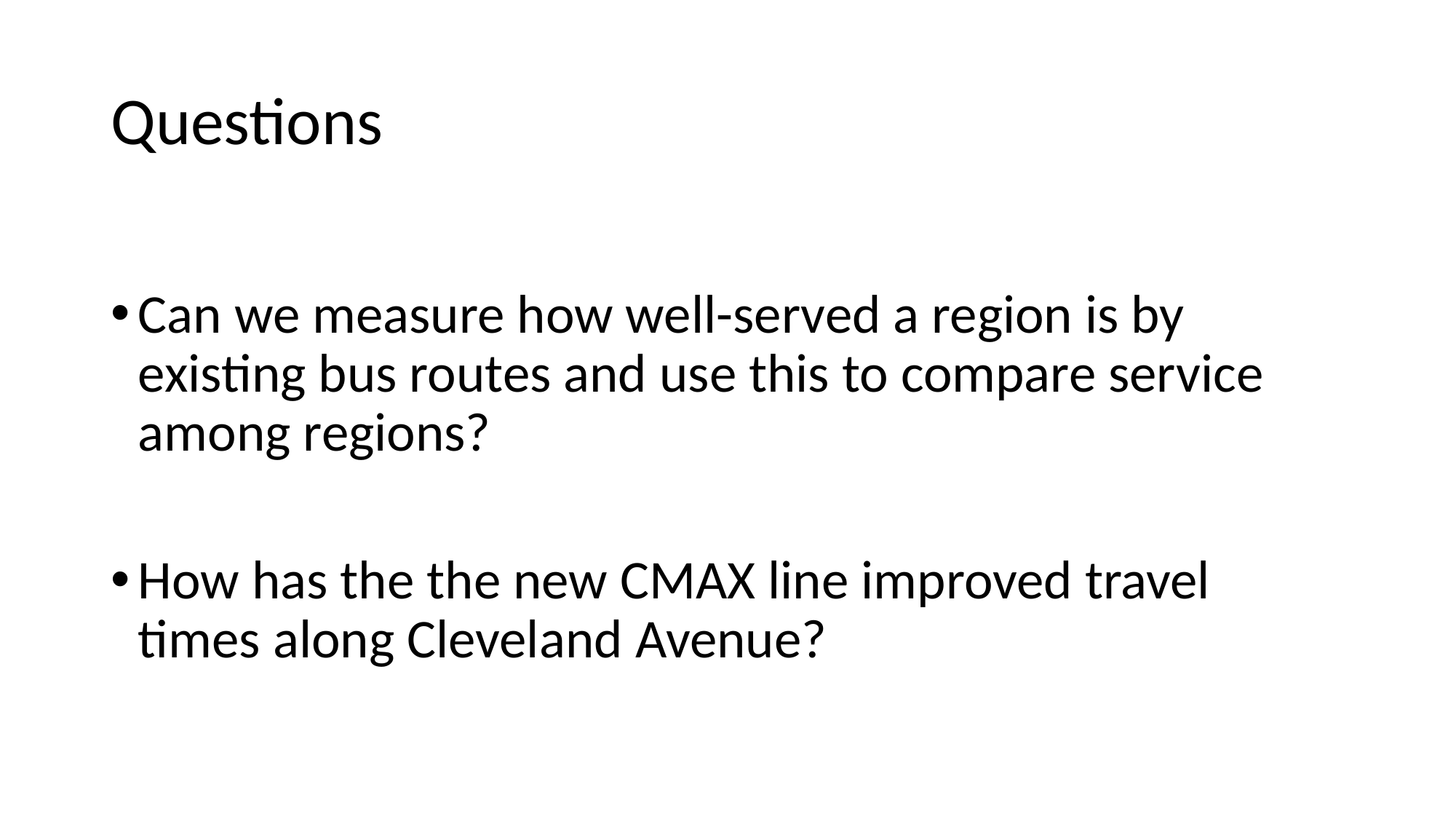

# Questions
Can we measure how well-served a region is by existing bus routes and use this to compare service among regions?

How has the the new CMAX line improved travel times along Cleveland Avenue?